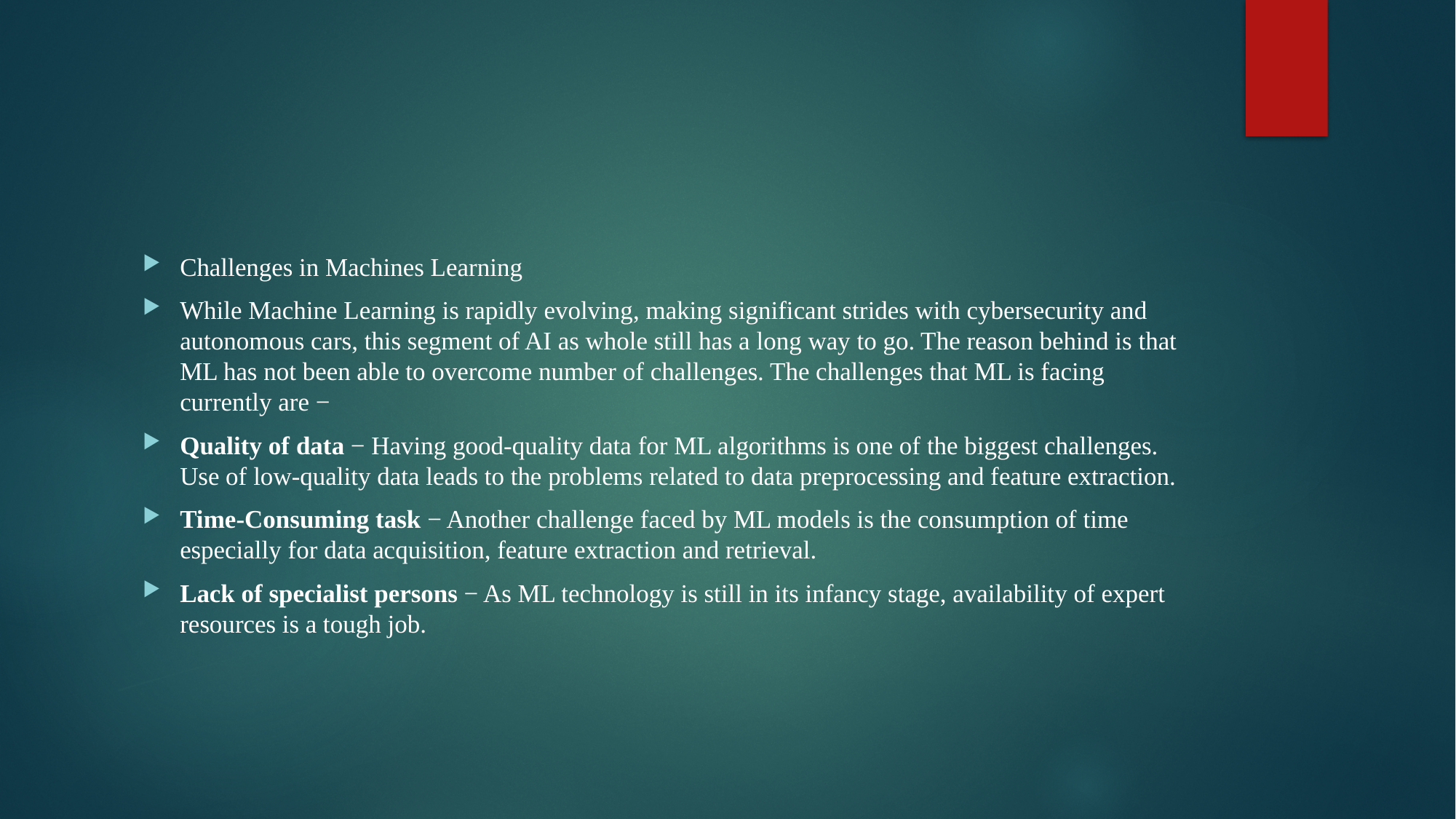

#
Challenges in Machines Learning
While Machine Learning is rapidly evolving, making significant strides with cybersecurity and autonomous cars, this segment of AI as whole still has a long way to go. The reason behind is that ML has not been able to overcome number of challenges. The challenges that ML is facing currently are −
Quality of data − Having good-quality data for ML algorithms is one of the biggest challenges. Use of low-quality data leads to the problems related to data preprocessing and feature extraction.
Time-Consuming task − Another challenge faced by ML models is the consumption of time especially for data acquisition, feature extraction and retrieval.
Lack of specialist persons − As ML technology is still in its infancy stage, availability of expert resources is a tough job.